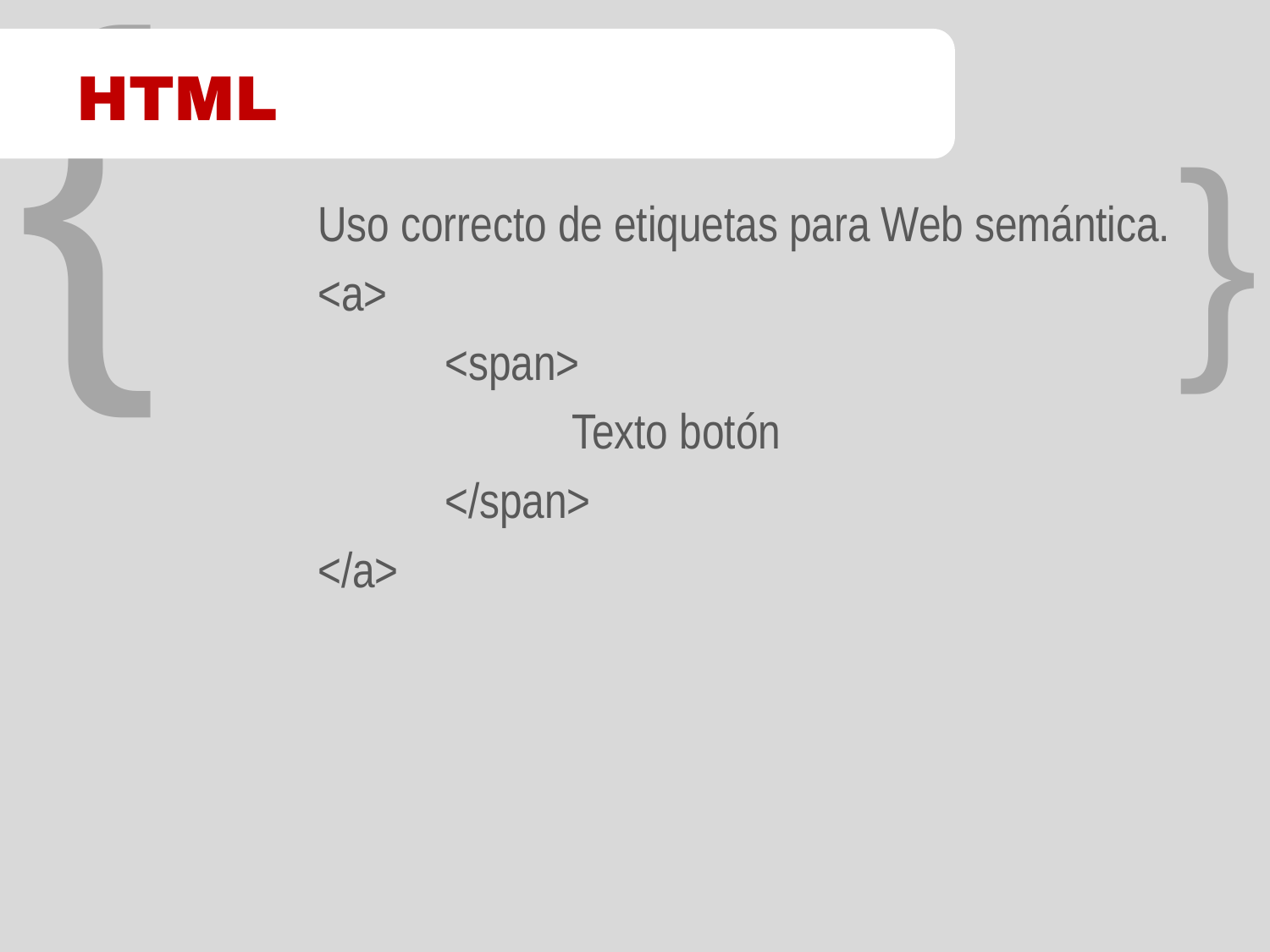

# HTML
Uso correcto de etiquetas para Web semántica.
<a>
	<span>
		Texto botón
	</span>
</a>